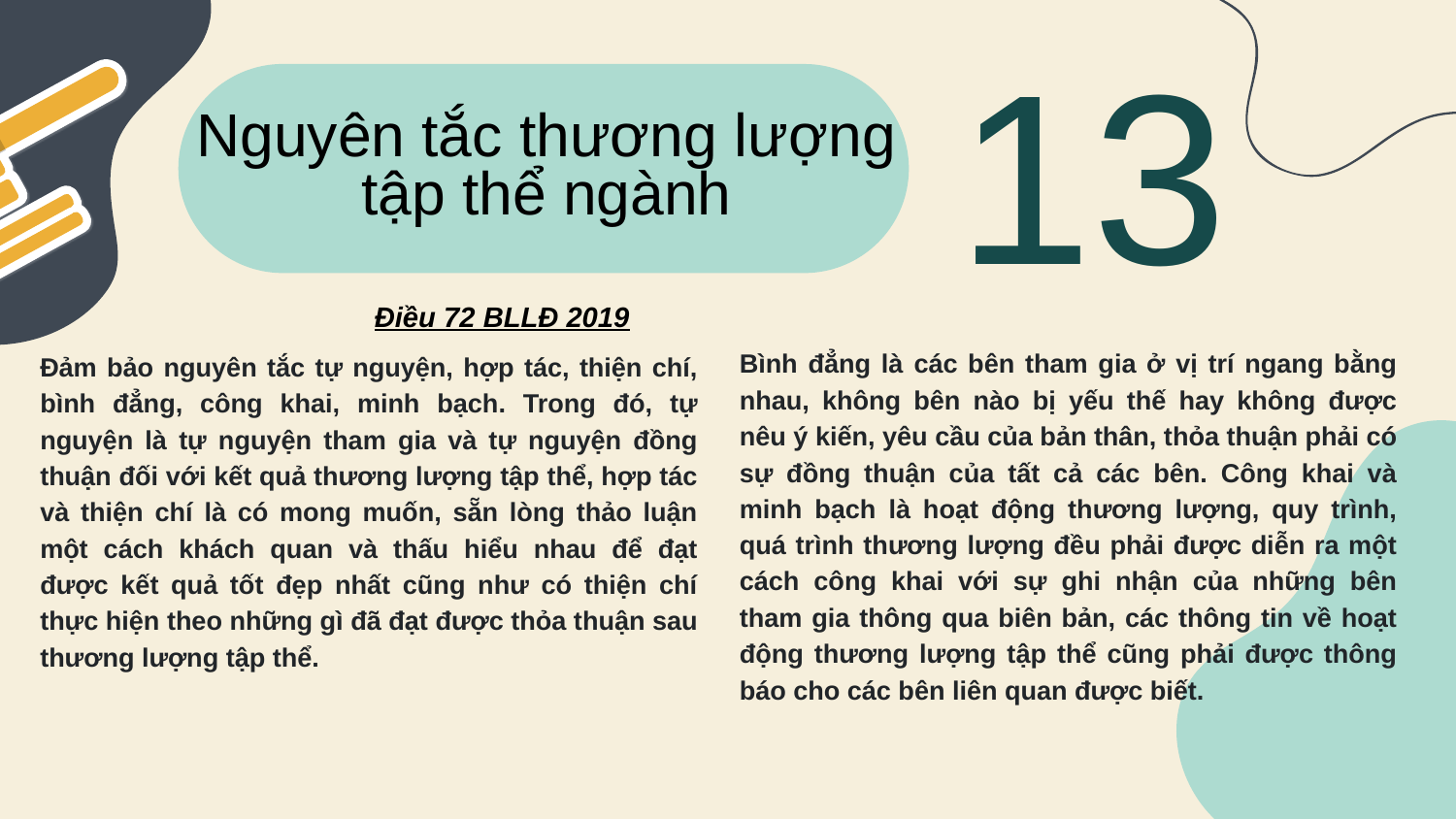

13

# Nguyên tắc thương lượng tập thể ngành
Điều 72 BLLĐ 2019

Bình đẳng là các bên tham gia ở vị trí ngang bằng nhau, không bên nào bị yếu thế hay không được nêu ý kiến, yêu cầu của bản thân, thỏa thuận phải có sự đồng thuận của tất cả các bên. Công khai và minh bạch là hoạt động thương lượng, quy trình, quá trình thương lượng đều phải được diễn ra một cách công khai với sự ghi nhận của những bên tham gia thông qua biên bản, các thông tin về hoạt động thương lượng tập thể cũng phải được thông báo cho các bên liên quan được biết.

Đảm bảo nguyên tắc tự nguyện, hợp tác, thiện chí, bình đẳng, công khai, minh bạch. Trong đó, tự nguyện là tự nguyện tham gia và tự nguyện đồng thuận đối với kết quả thương lượng tập thể, hợp tác và thiện chí là có mong muốn, sẵn lòng thảo luận một cách khách quan và thấu hiểu nhau để đạt được kết quả tốt đẹp nhất cũng như có thiện chí thực hiện theo những gì đã đạt được thỏa thuận sau thương lượng tập thể.